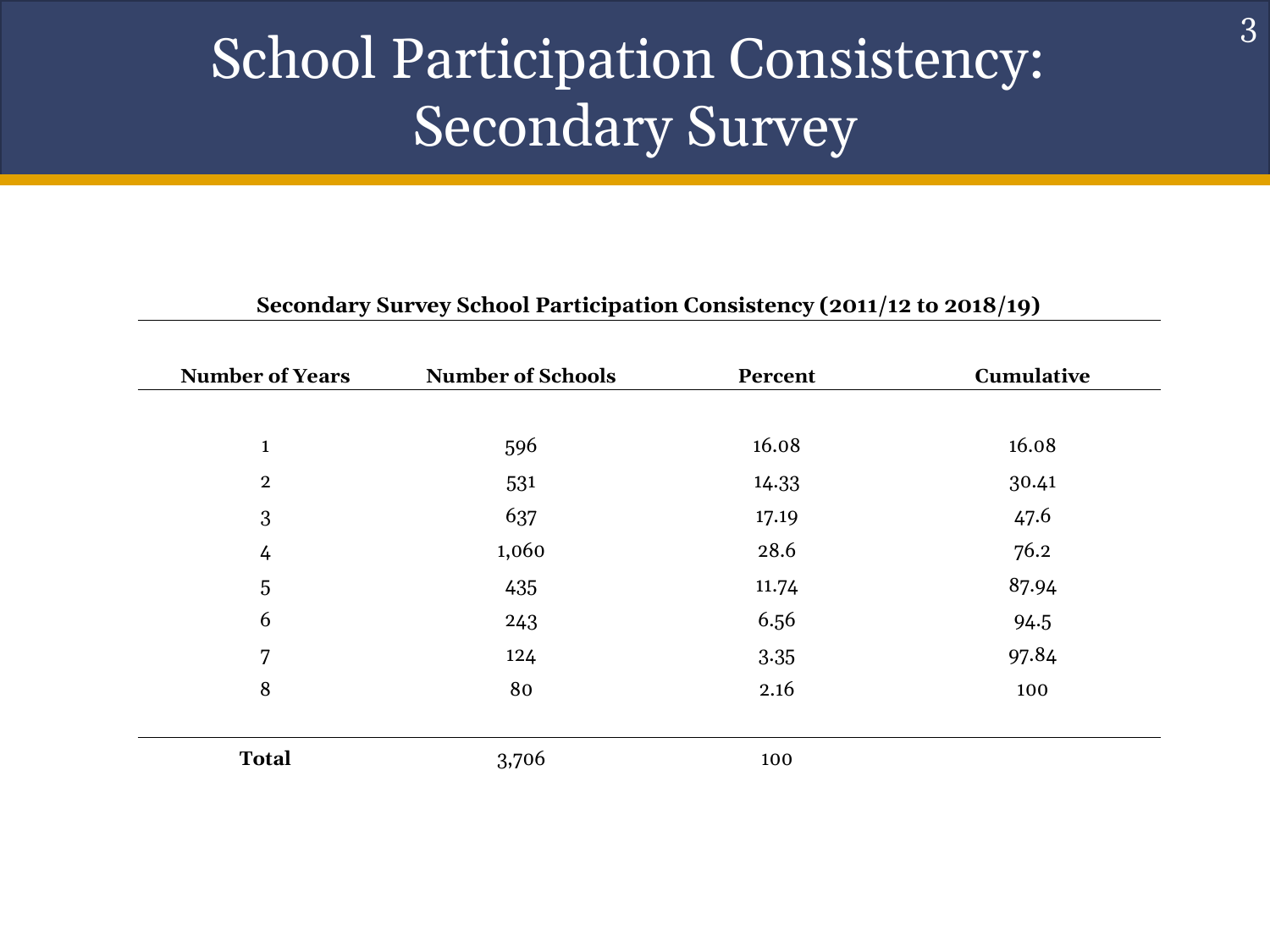

3
# School Participation Consistency: Secondary Survey
| Secondary Survey School Participation Consistency (2011/12 to 2018/19) |  |  |  |
| --- | --- | --- | --- |
|  |  |  |  |
| Number of Years | Number of Schools | Percent | Cumulative |
|  |  |  |  |
| 1 | 596 | 16.08 | 16.08 |
| 2 | 531 | 14.33 | 30.41 |
| 3 | 637 | 17.19 | 47.6 |
| 4 | 1,060 | 28.6 | 76.2 |
| 5 | 435 | 11.74 | 87.94 |
| 6 | 243 | 6.56 | 94.5 |
| 7 | 124 | 3.35 | 97.84 |
| 8 | 80 | 2.16 | 100 |
|  |  |  |  |
| Total | 3,706 | 100 |  |